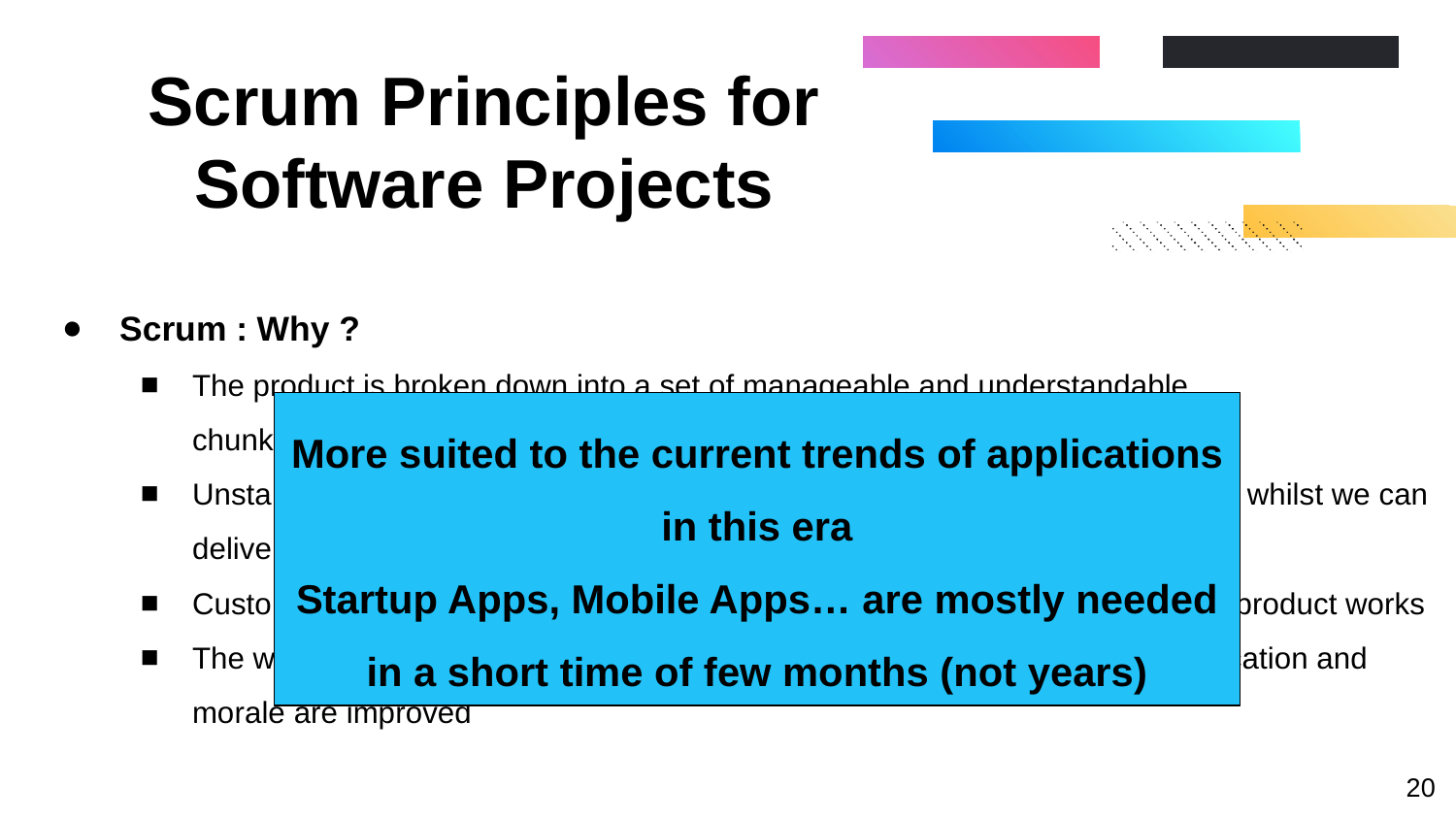

# Scrum Principles for Software Projects
Scrum : Why ?
The product is broken down into a set of manageable and understandable chunks/deliverables
Unstable requirements do not hold up progress. ( Complex features, can wait, whilst we can deliver incrementally new features)
Customers see on-time delivery of increments and gain feedback on how the product works
The whole team has visibility of everything, and consequently team communication and morale are improved

More suited to the current trends of applications in this era
Startup Apps, Mobile Apps… are mostly needed in a short time of few months (not years)
20